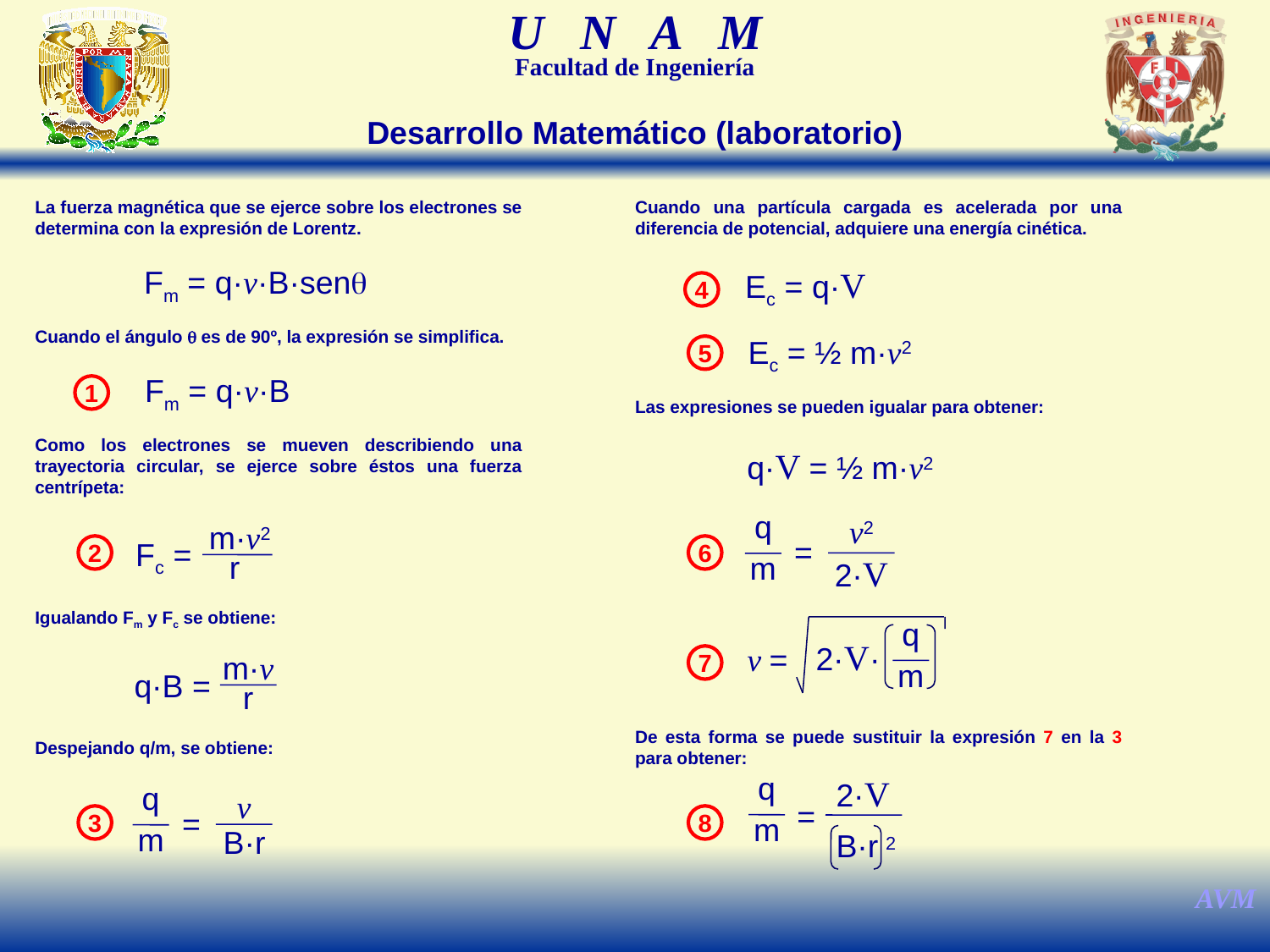

Desarrollo Matemático (laboratorio)
La fuerza magnética que se ejerce sobre los electrones se determina con la expresión de Lorentz.
Cuando una partícula cargada es acelerada por una diferencia de potencial, adquiere una energía cinética.
Fm = q·v·B·senθ
Ec = q·V
4
Cuando el ángulo θ es de 90º, la expresión se simplifica.
Ec = ½ m·v2
5
Fm = q·v·B
1
Las expresiones se pueden igualar para obtener:
Como los electrones se mueven describiendo una trayectoria circular, se ejerce sobre éstos una fuerza centrípeta:
q·V = ½ m·v2
q
v2
=
m
2·V

m·v2
r

Fc =
2
6
Igualando Fm y Fc se obtiene:
q

2·V·
v =
m

m·v
q·B =
r

7
De esta forma se puede sustituir la expresión 7 en la 3 para obtener:
Despejando q/m, se obtiene:
q
2·V
=
m

B·r
2

q
v
=
m
B·r

3
8